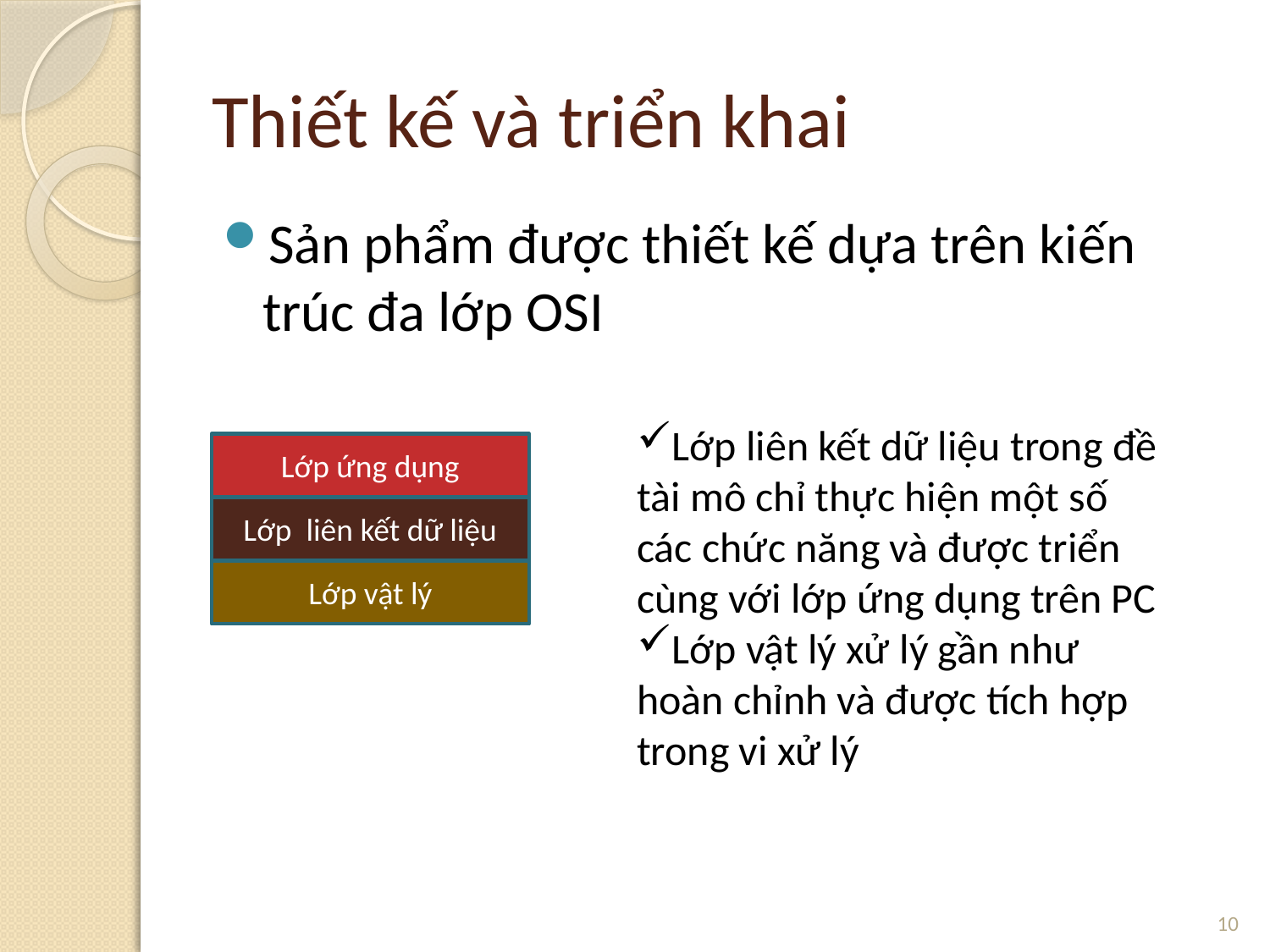

# Thiết kế và triển khai
Sản phẩm được thiết kế dựa trên kiến trúc đa lớp OSI

Lớp liên kết dữ liệu trong đề tài mô chỉ thực hiện một số các chức năng và được triển cùng với lớp ứng dụng trên PC
Lớp vật lý xử lý gần như hoàn chỉnh và được tích hợp trong vi xử lý
Lớp ứng dụng
Lớp  liên kết dữ liệu
Lớp vật lý
10